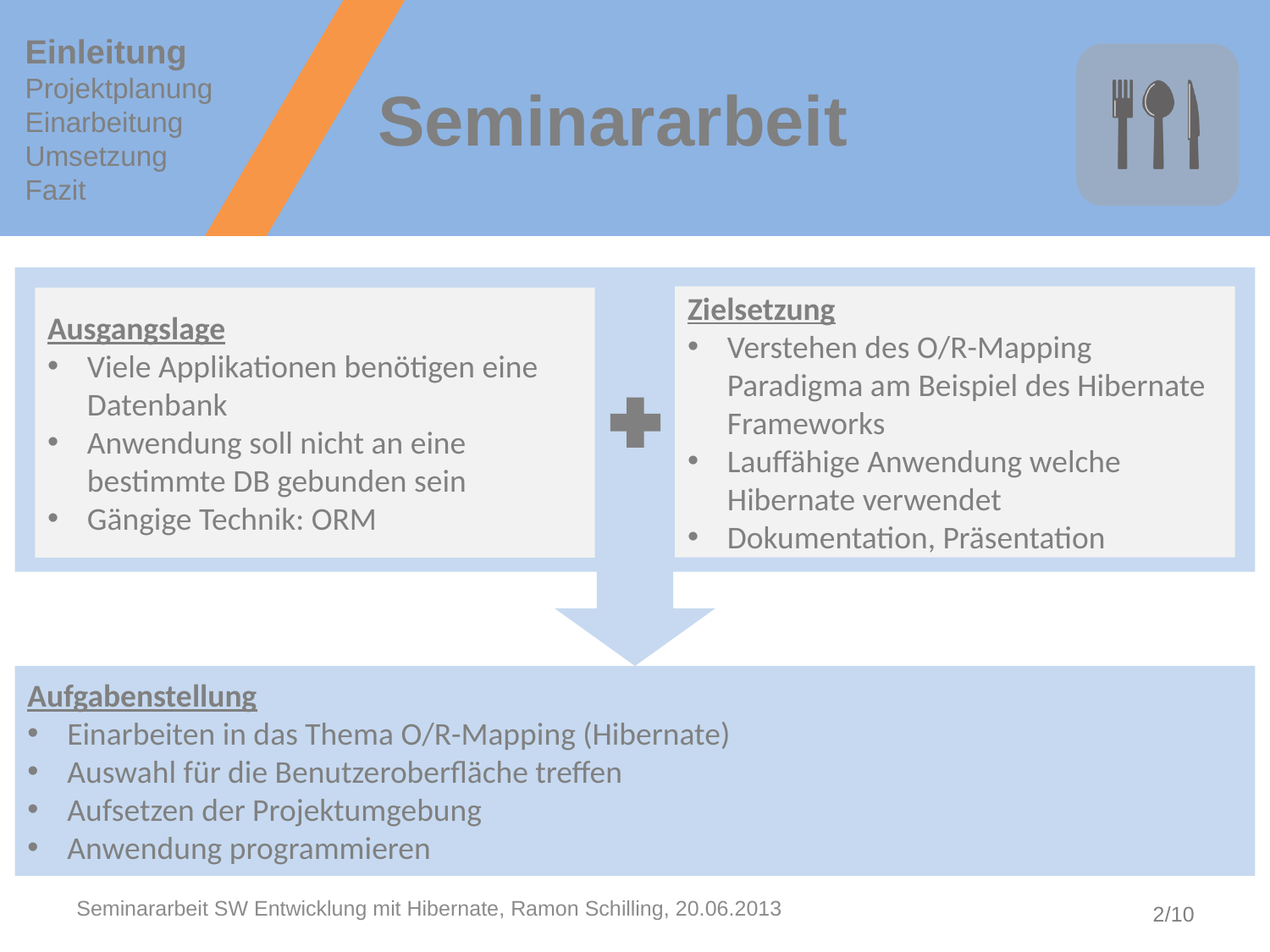

Einleitung
Projektplanung
Einarbeitung
Umsetzung
Fazit
# Seminararbeit

Zielsetzung
Verstehen des O/R-Mapping Paradigma am Beispiel des Hibernate Frameworks
Lauffähige Anwendung welche Hibernate verwendet
Dokumentation, Präsentation
Ausgangslage
Viele Applikationen benötigen eine Datenbank
Anwendung soll nicht an eine bestimmte DB gebunden sein
Gängige Technik: ORM

Aufgabenstellung
Einarbeiten in das Thema O/R-Mapping (Hibernate)
Auswahl für die Benutzeroberfläche treffen
Aufsetzen der Projektumgebung
Anwendung programmieren